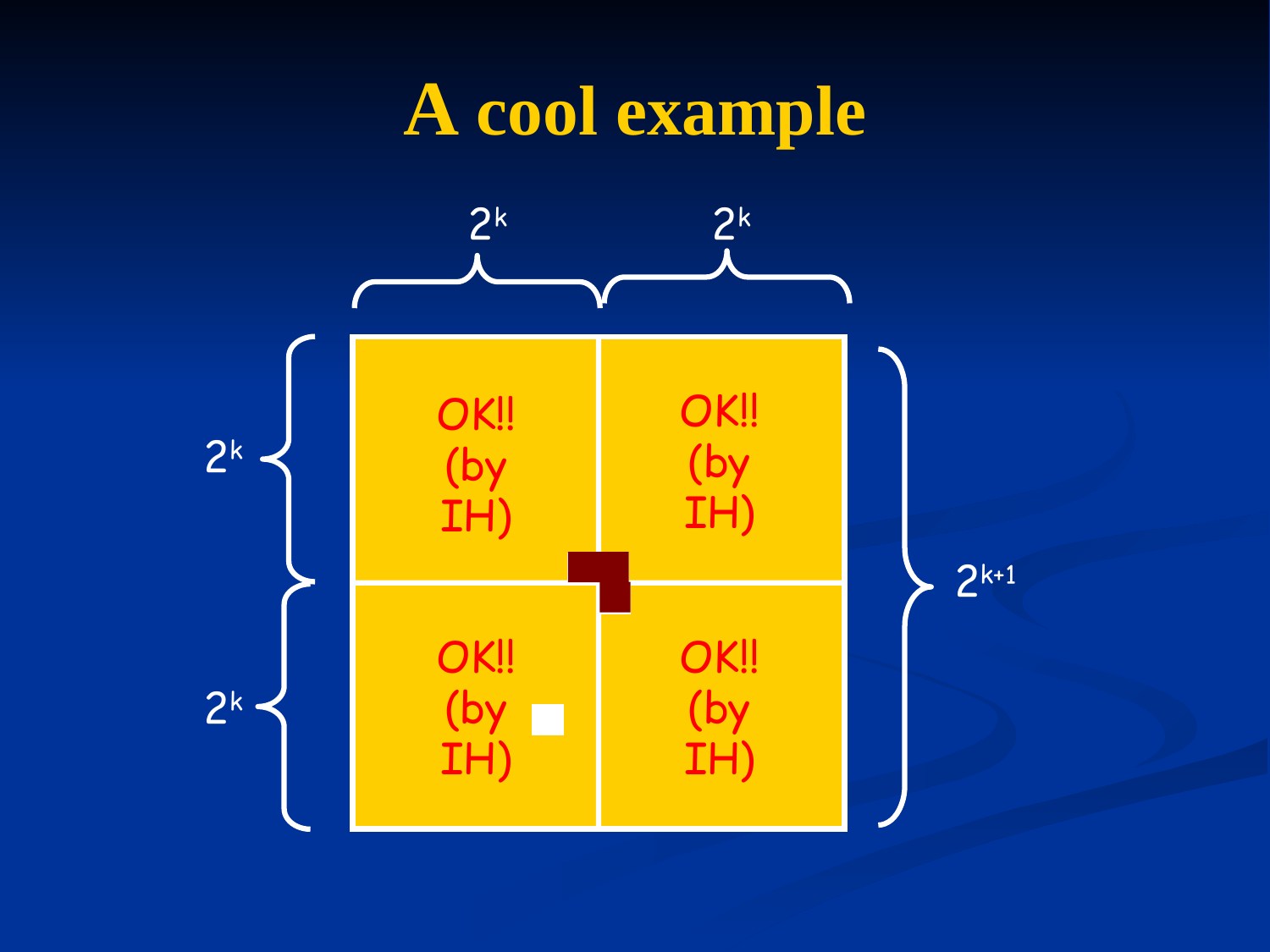

# A cool example

2k
2k

2k

2k

OK!! (by IH)
OK!! (by IH)
2k+1

OK!! (by IH)
OK!! (by IH)